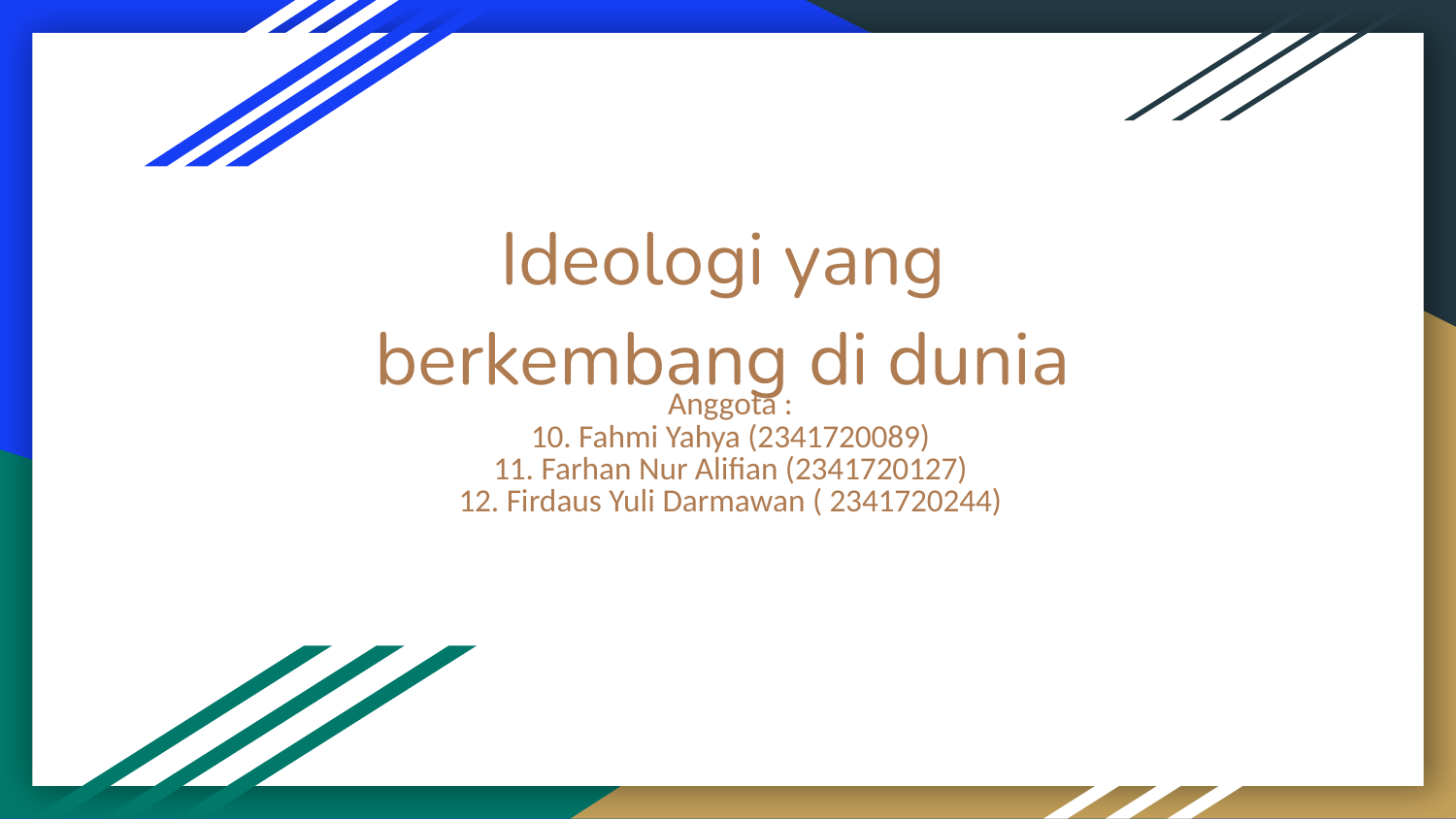

# Ideologi yang berkembang di dunia

Anggota :
10. Fahmi Yahya (2341720089)
11. Farhan Nur Alifian (2341720127)
12. Firdaus Yuli Darmawan ( 2341720244)